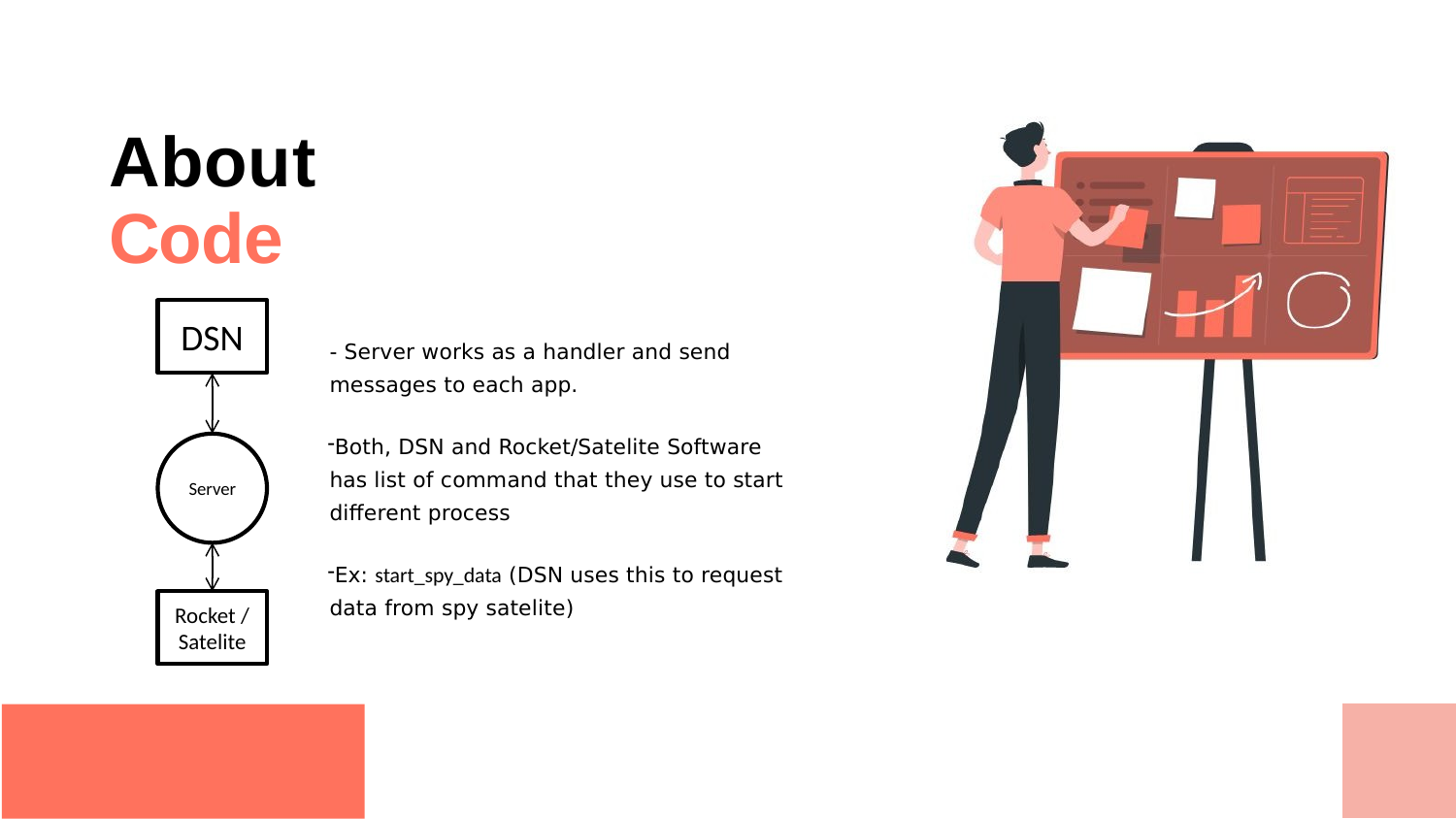

# About

Code

DSN
- Server works as a handler and send messages to each app.
Both, DSN and Rocket/Satelite Software has list of command that they use to start different process
Ex: start_spy_data (DSN uses this to request data from spy satelite)
Server
Rocket / Satelite